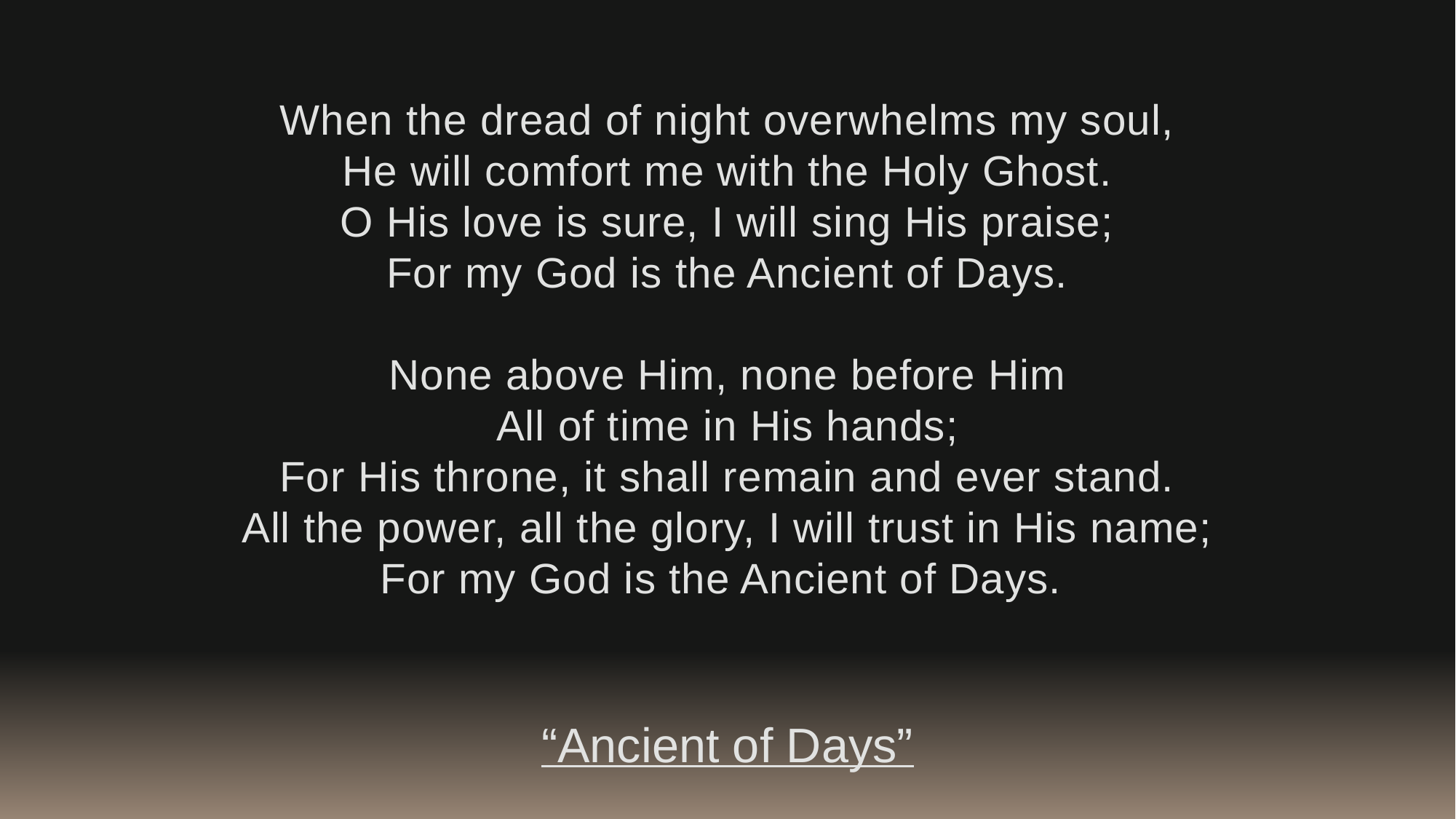

When the dread of night overwhelms my soul,
He will comfort me with the Holy Ghost.
O His love is sure, I will sing His praise;
For my God is the Ancient of Days.

None above Him, none before Him
All of time in His hands;
For His throne, it shall remain and ever stand.
All the power, all the glory, I will trust in His name;
For my God is the Ancient of Days.

“Ancient of Days”